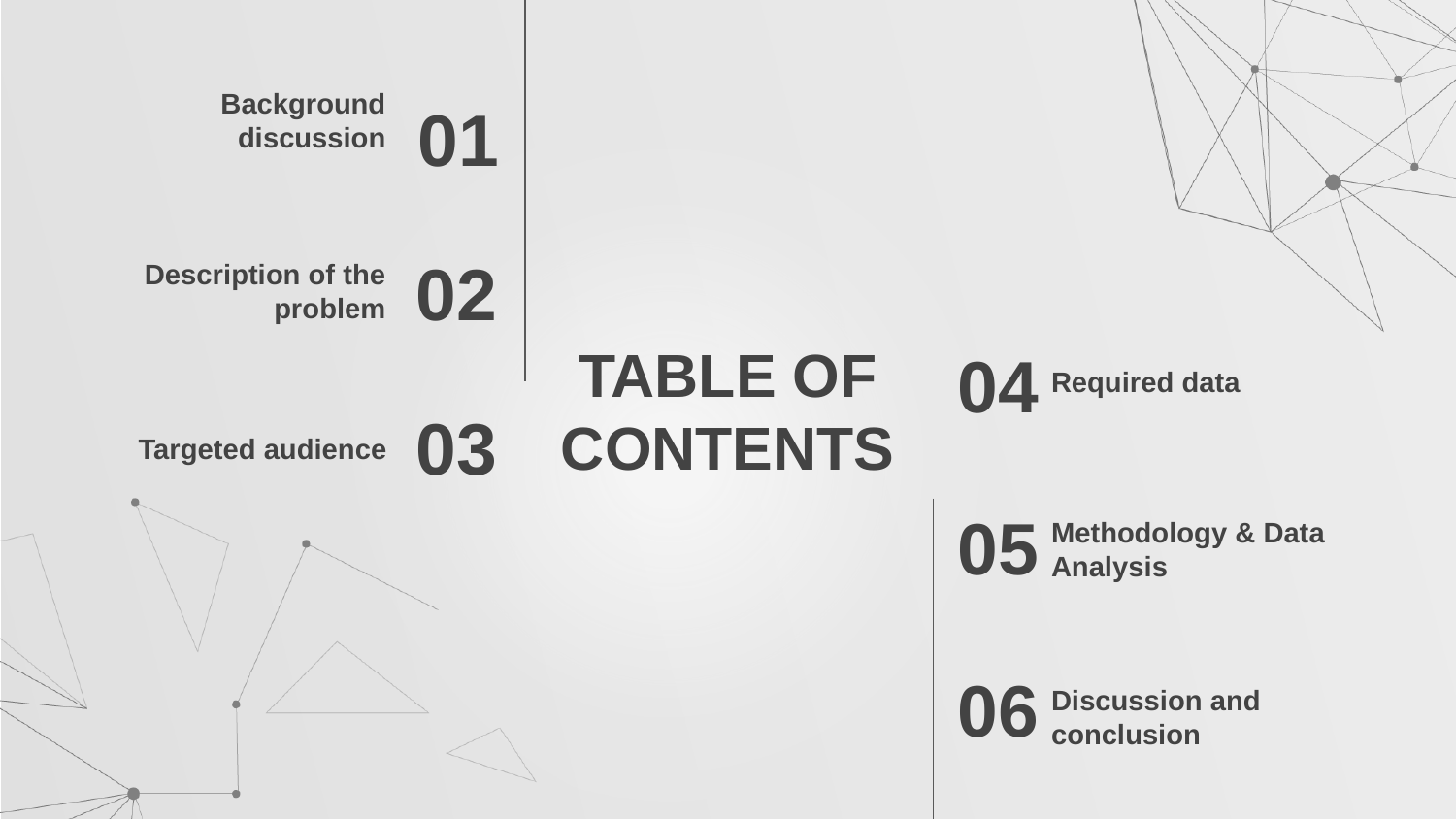

01
Background discussion
02
Description of the problem
Required data
# TABLE OF CONTENTS
04
03
Targeted audience
05
Methodology & Data Analysis
06
Discussion and conclusion